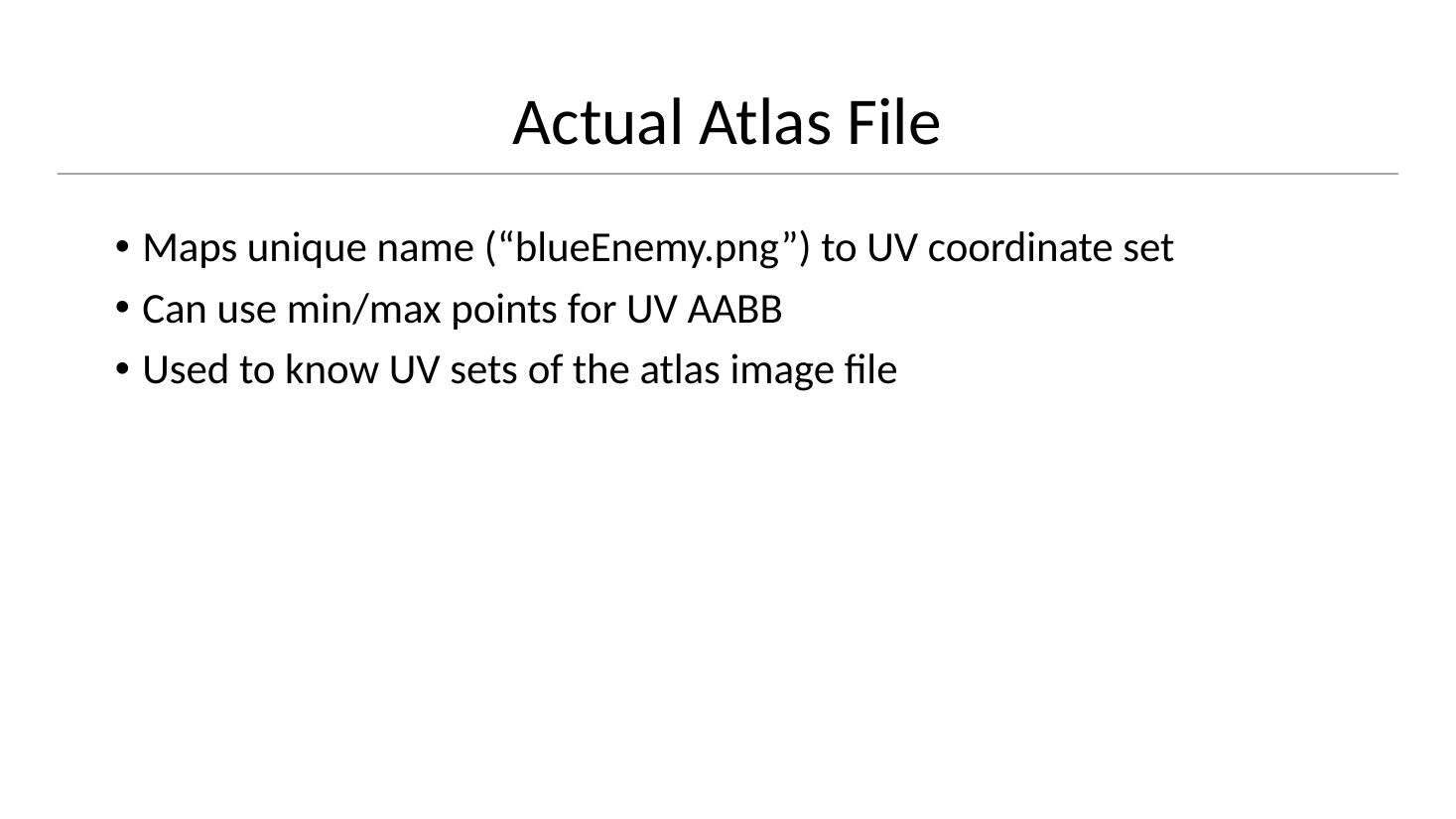

# Actual Atlas File
Maps unique name (“blueEnemy.png”) to UV coordinate set
Can use min/max points for UV AABB
Used to know UV sets of the atlas image file